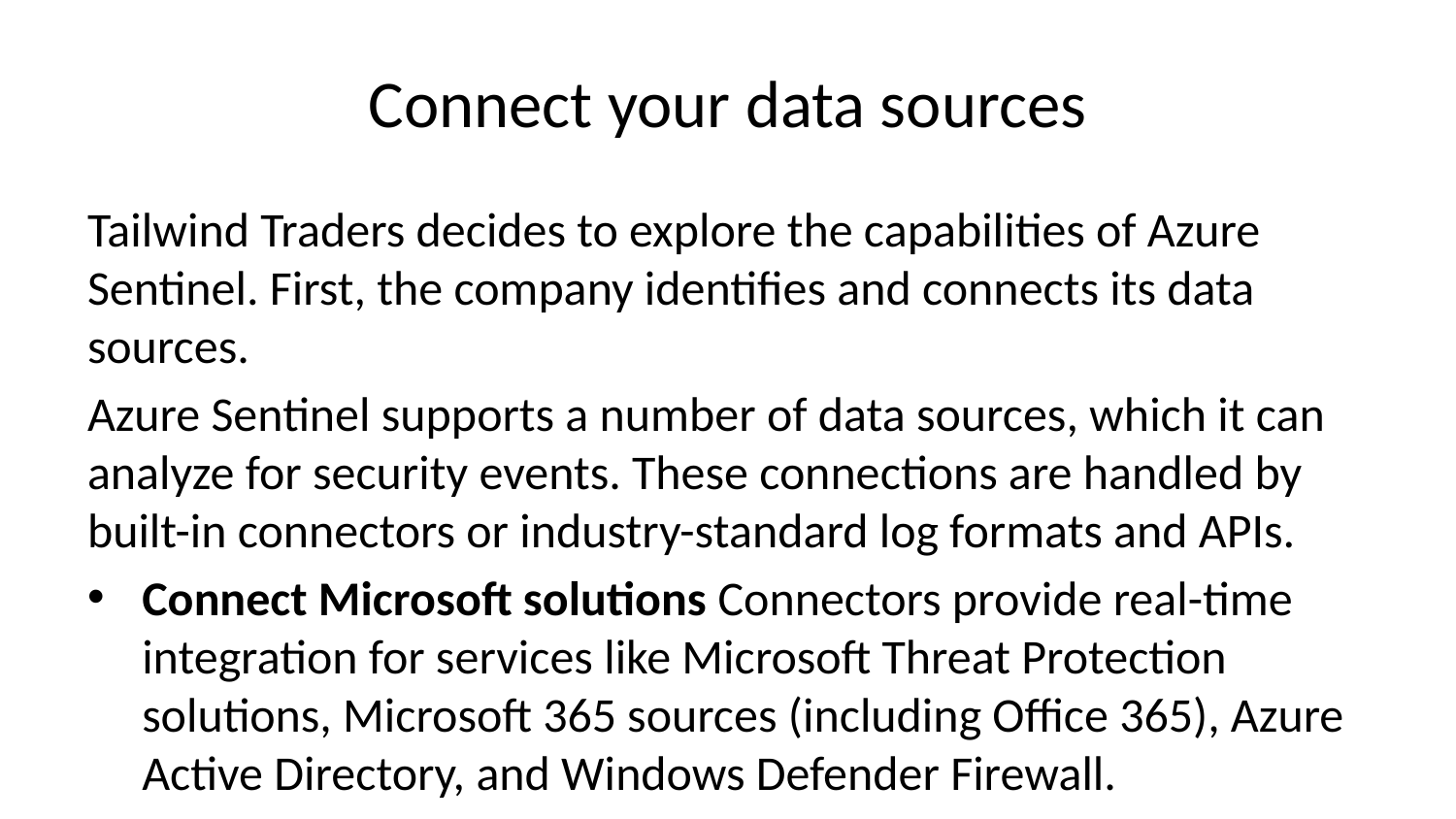

# Connect your data sources
Tailwind Traders decides to explore the capabilities of Azure Sentinel. First, the company identifies and connects its data sources.
Azure Sentinel supports a number of data sources, which it can analyze for security events. These connections are handled by built-in connectors or industry-standard log formats and APIs.
Connect Microsoft solutions Connectors provide real-time integration for services like Microsoft Threat Protection solutions, Microsoft 365 sources (including Office 365), Azure Active Directory, and Windows Defender Firewall.
Connect other services and solutions Connectors are available for common non-Microsoft services and solutions, including AWS CloudTrail, Citrix Analytics (Security), Sophos XG Firewall, VMware Carbon Black Cloud, and Okta SSO.
Connect industry-standard data sources Azure Sentinel supports data from other sources that use the Common Event Format (CEF) messaging standard, Syslog, or REST API.